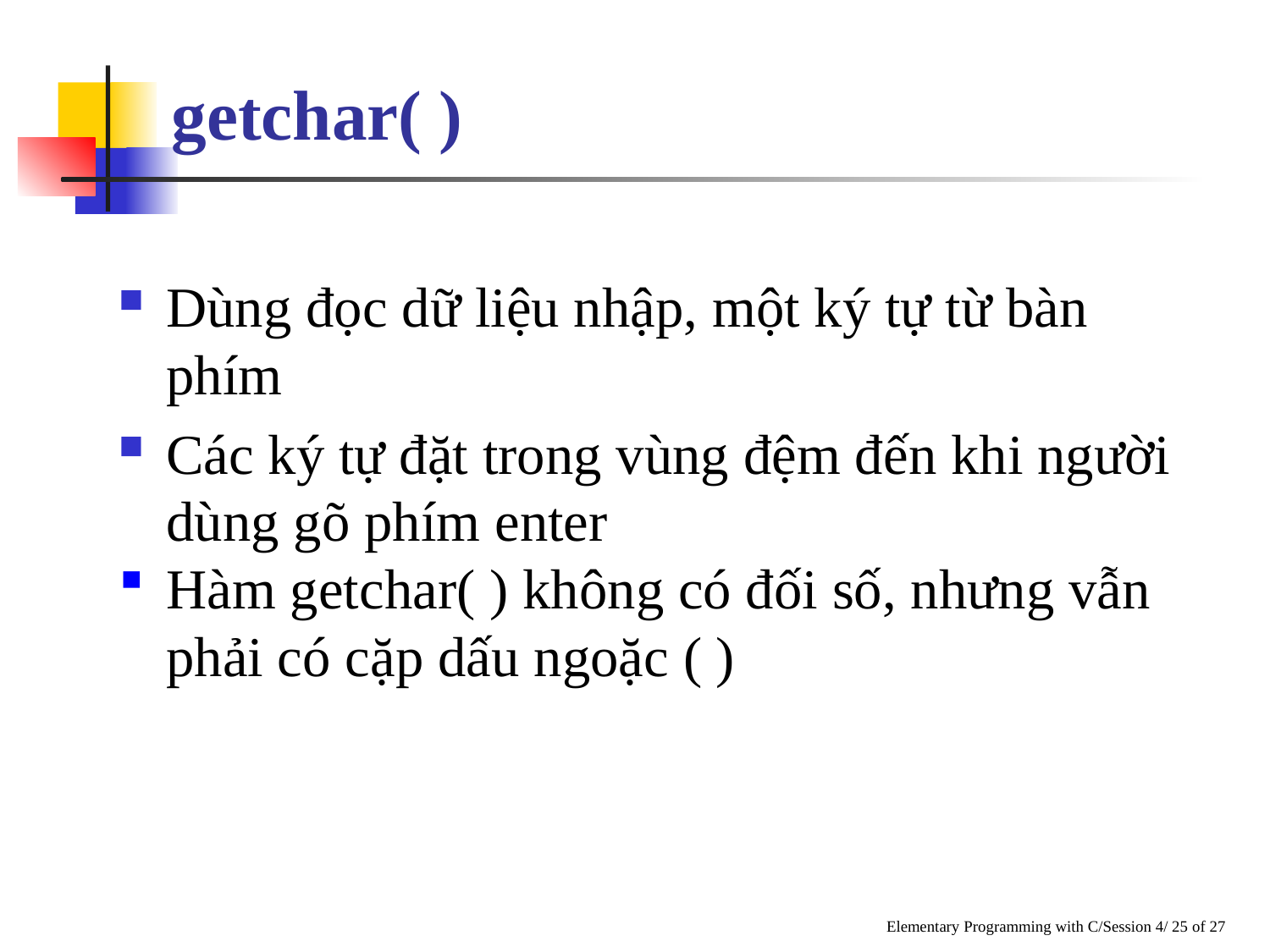

# getchar( )
Dùng đọc dữ liệu nhập, một ký tự từ bàn phím
Các ký tự đặt trong vùng đệm đến khi người dùng gõ phím enter
Hàm getchar( ) không có đối số, nhưng vẫn phải có cặp dấu ngoặc ( )
Elementary Programming with C/Session 4/ 25 of 27